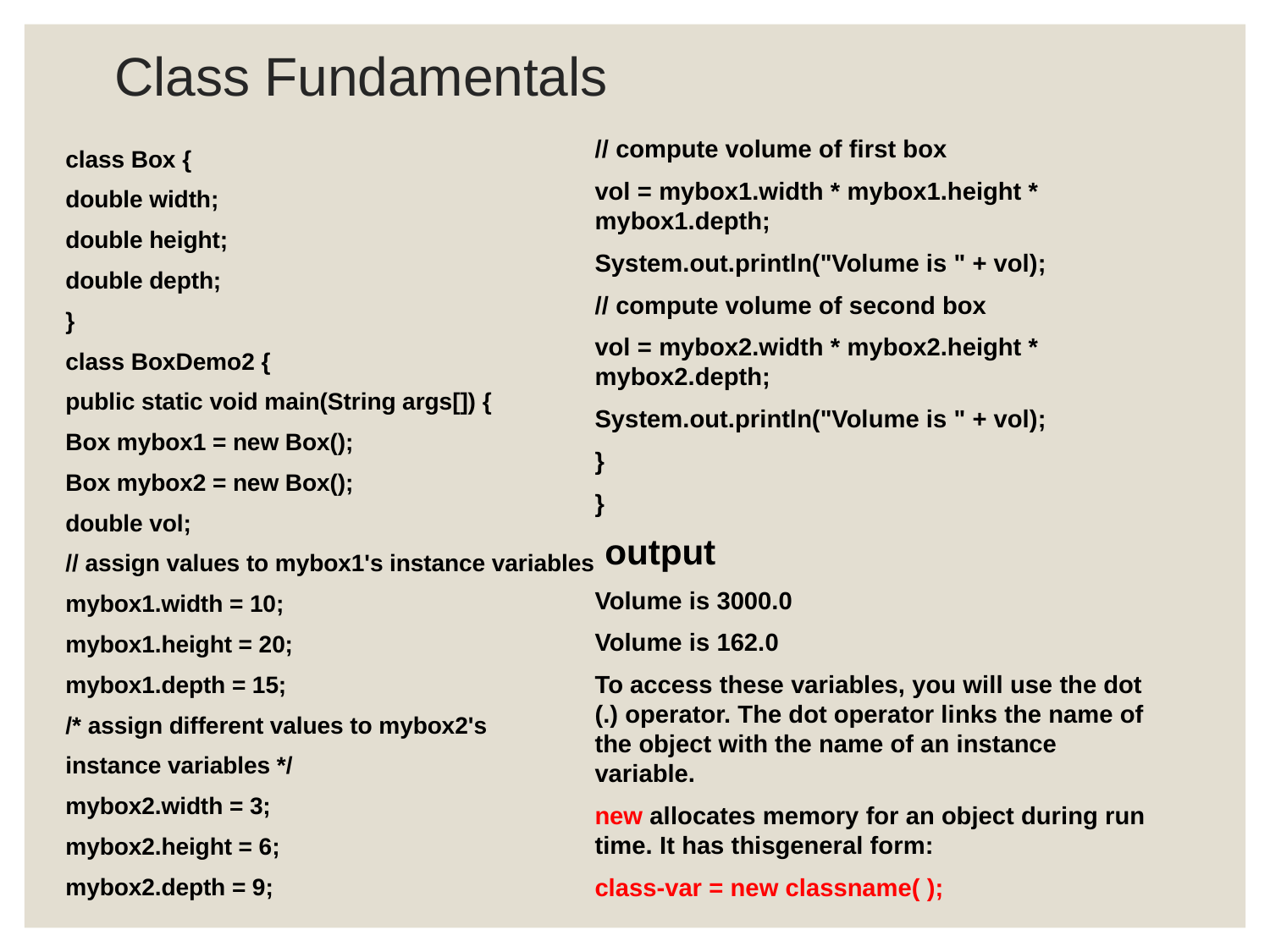

# Class Fundamentals
// compute volume of first box
vol = mybox1.width * mybox1.height * mybox1.depth;
System.out.println("Volume is " + vol);
// compute volume of second box
vol = mybox2.width * mybox2.height * mybox2.depth;
System.out.println("Volume is " + vol);
}
}
 output
Volume is 3000.0
Volume is 162.0
To access these variables, you will use the dot (.) operator. The dot operator links the name of the object with the name of an instance variable.
new allocates memory for an object during run time. It has thisgeneral form:
class-var = new classname( );

class Box {
double width;
double height;
double depth;
}
class BoxDemo2 {
public static void main(String args[]) {
Box mybox1 = new Box();
Box mybox2 = new Box();
double vol;
// assign values to mybox1's instance variables
mybox1.width = 10;
mybox1.height = 20;
mybox1.depth = 15;
/* assign different values to mybox2's
instance variables */
mybox2.width = 3;
mybox2.height = 6;
mybox2.depth = 9;